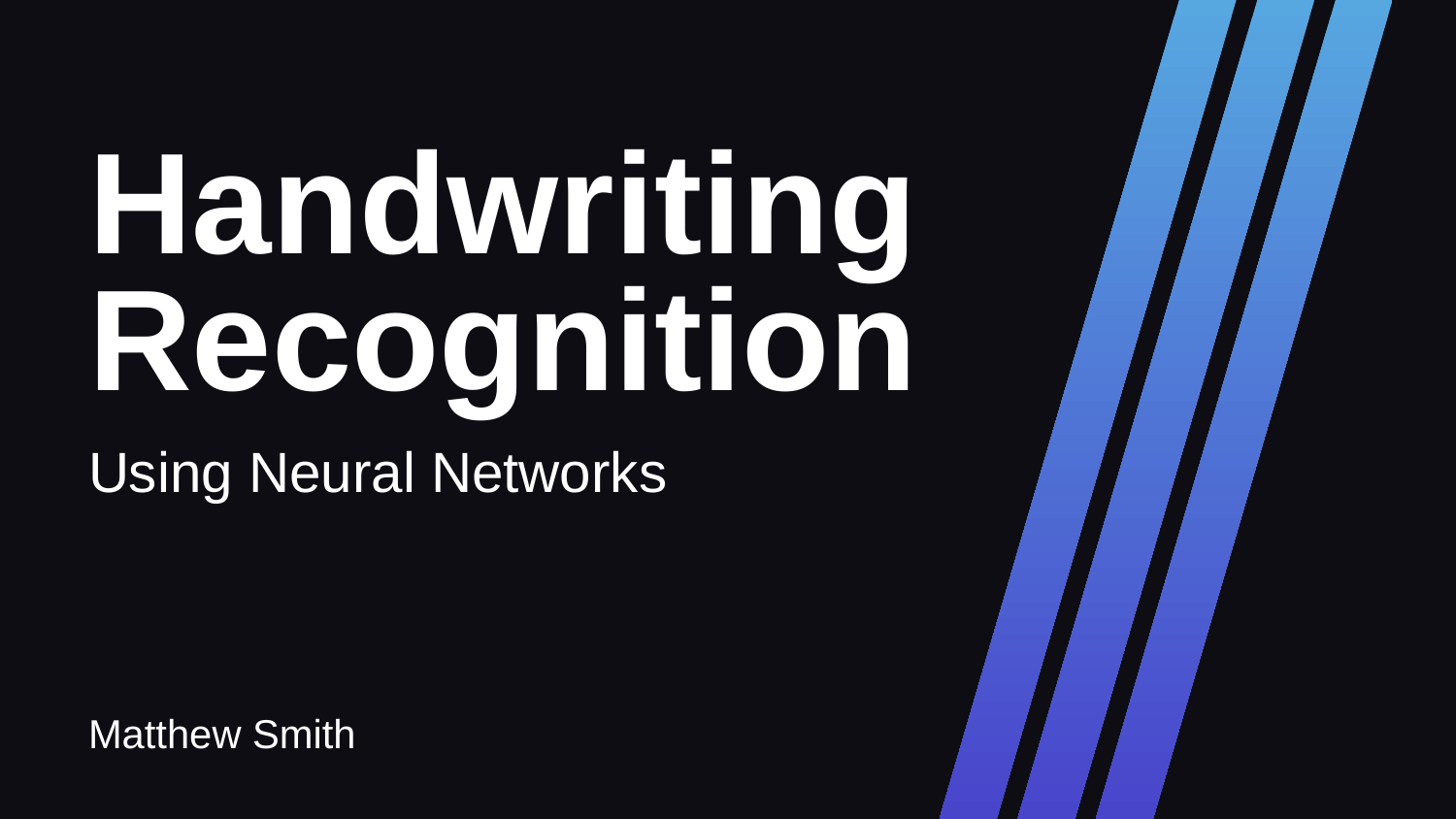

# Handwriting Recognition
Using Neural Networks
Matthew Smith